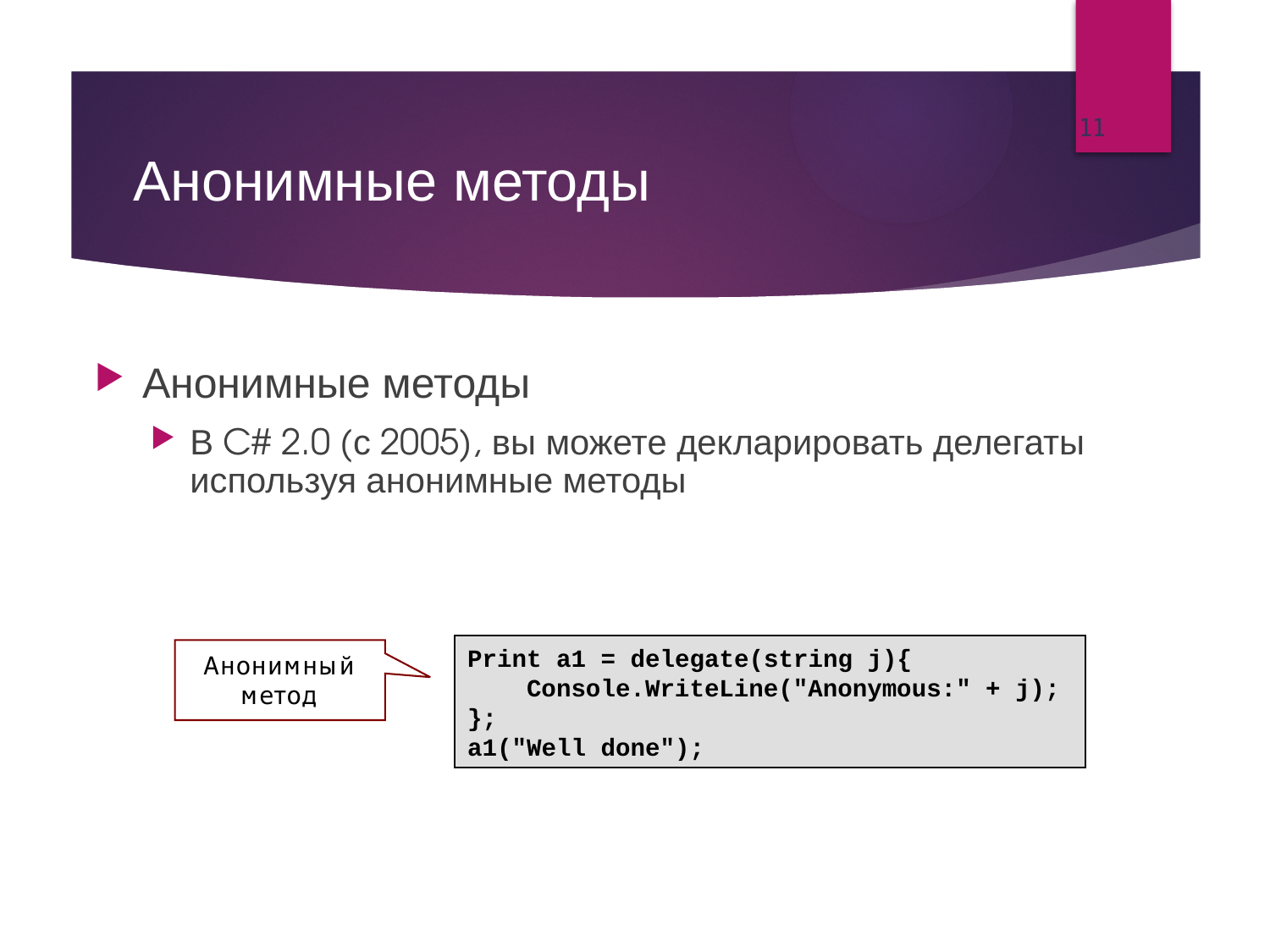

11
# Анонимные методы
Анонимные методы
В C# 2.0 (с 2005), вы можете декларировать делегаты используя анонимные методы
Print a1 = delegate(string j){
    Console.WriteLine("Anonymous:" + j);
};
a1("Well done");
Анонимный метод